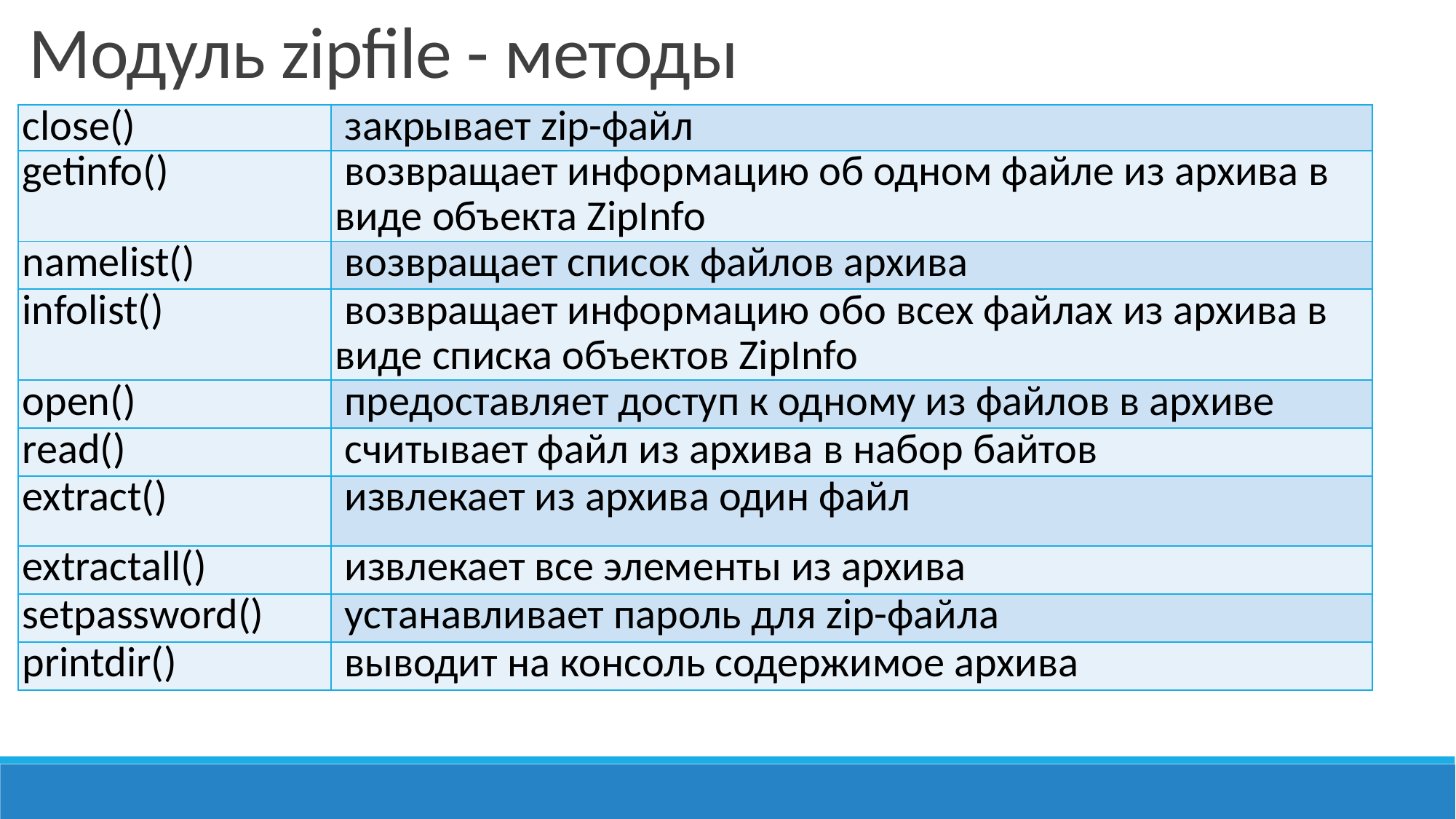

Модуль zipfile - методы
| close() | закрывает zip-файл |
| --- | --- |
| getinfo() | возвращает информацию об одном файле из архива в виде объекта ZipInfo |
| namelist() | возвращает список файлов архива |
| infolist() | возвращает информацию обо всех файлах из архива в виде списка объектов ZipInfo |
| open() | предоставляет доступ к одному из файлов в архиве |
| read() | считывает файл из архива в набор байтов |
| extract() | извлекает из архива один файл |
| extractall() | извлекает все элементы из архива |
| setpassword() | устанавливает пароль для zip-файла |
| printdir() | выводит на консоль содержимое архива |